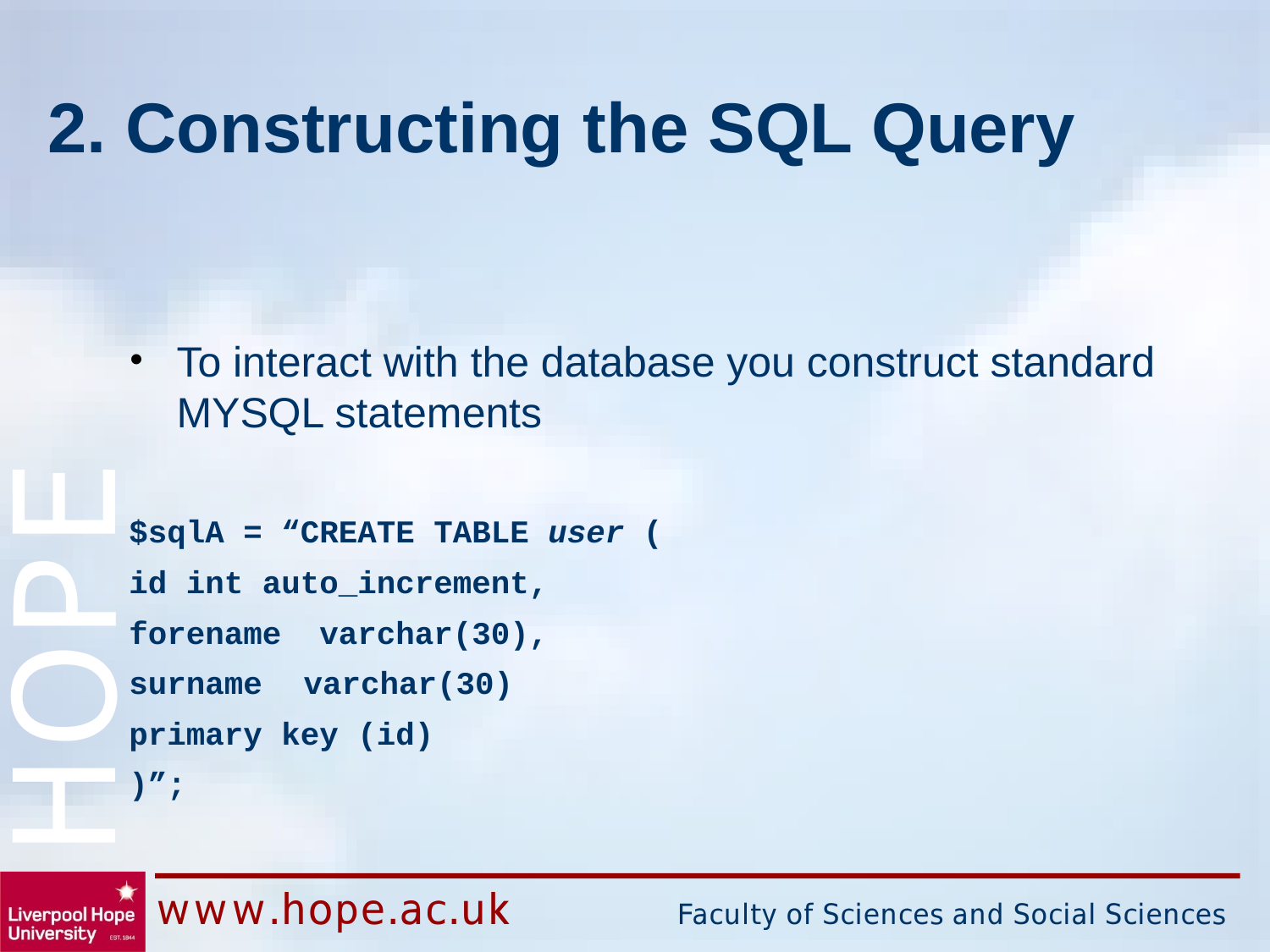

# 2. Constructing the SQL Query
To interact with the database you construct standard MYSQL statements

$sqlA = “CREATE TABLE user (
id int auto_increment,
forename  varchar(30),
surname 	varchar(30)
primary key (id)
)”;